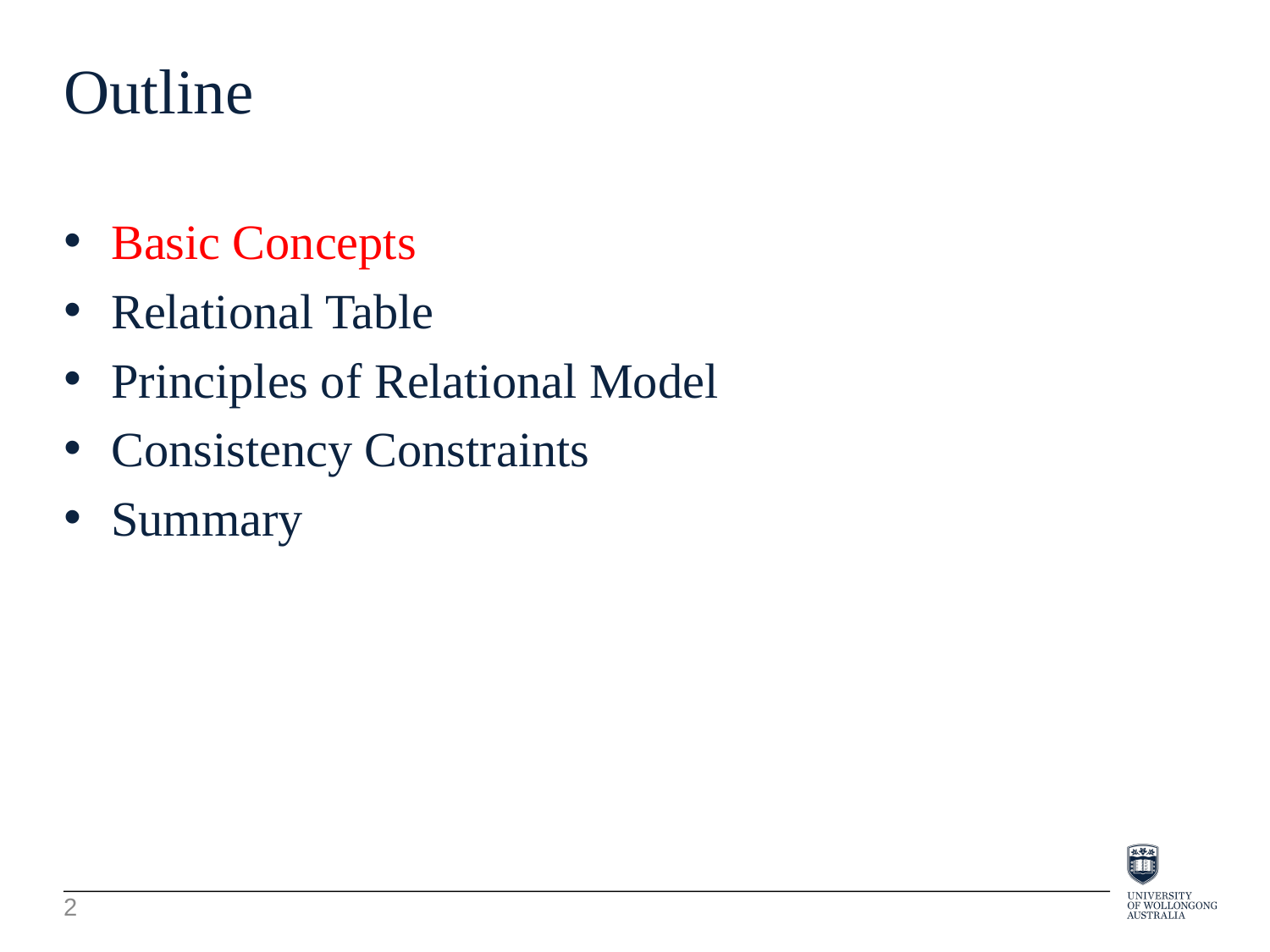

Outline
Basic Concepts
Relational Table
Principles of Relational Model
Consistency Constraints
Summary
2